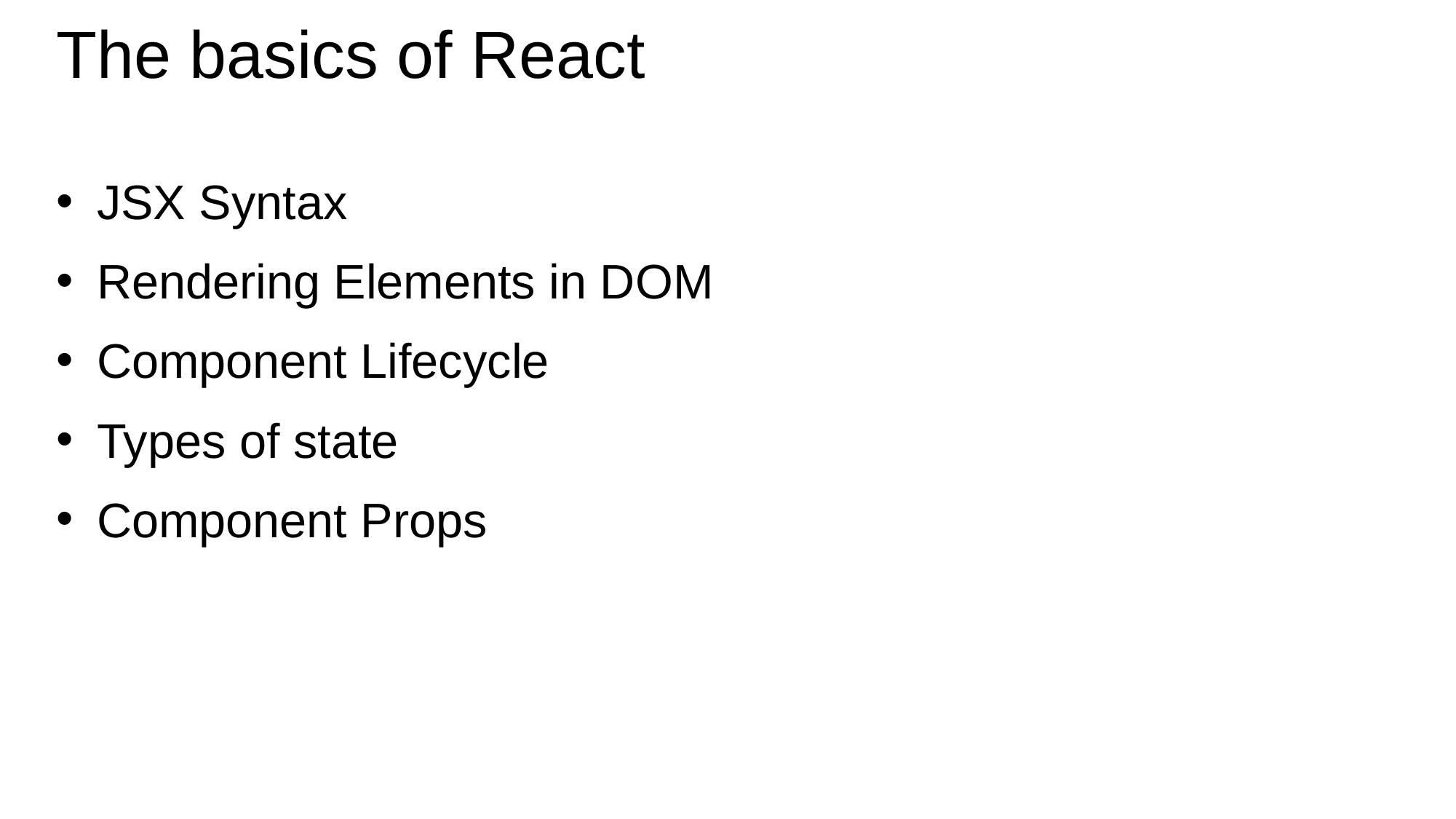

# The basics of React
JSX Syntax
Rendering Elements in DOM
Component Lifecycle
Types of state
Component Props